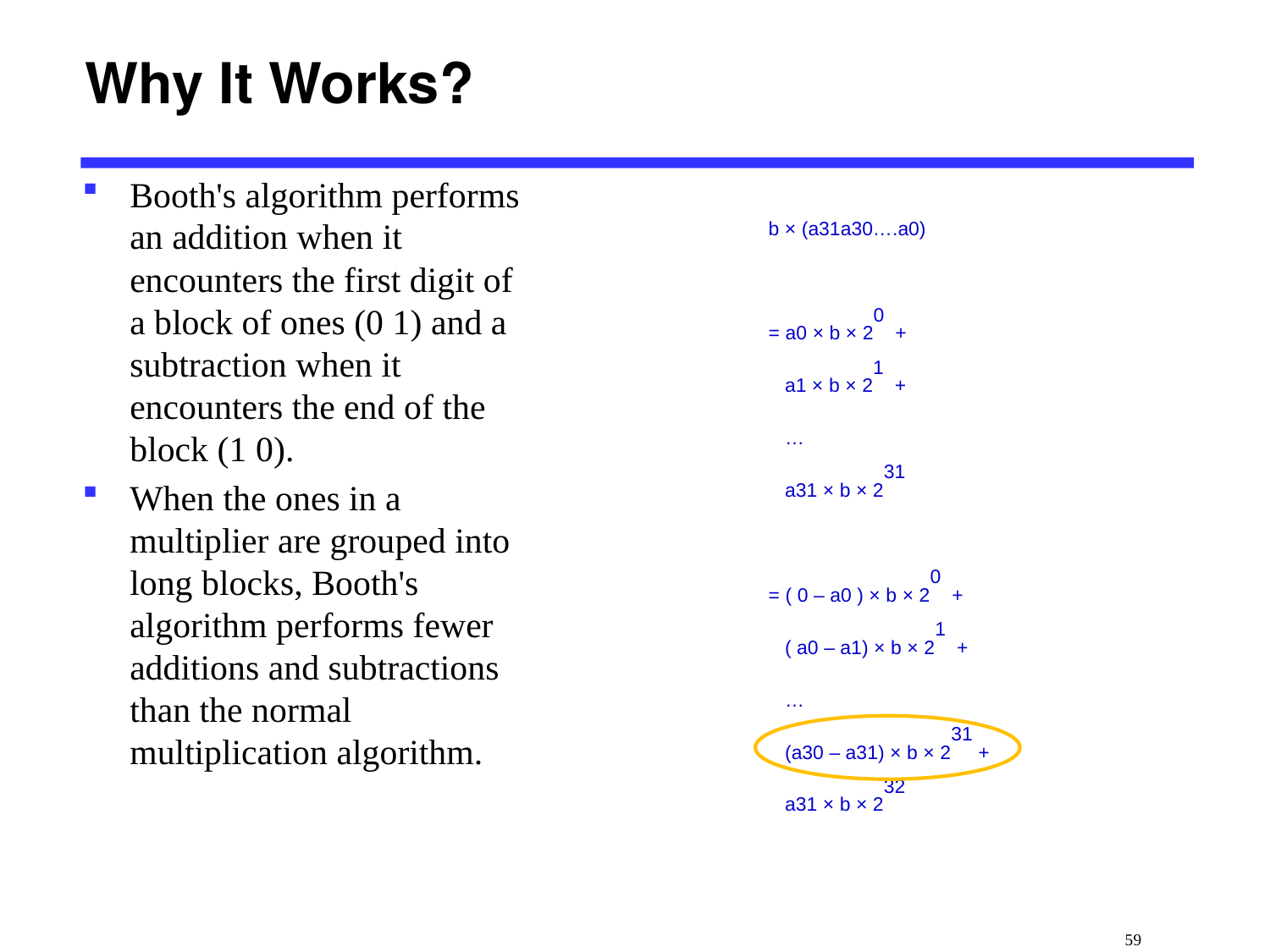

# Why It Works?
Booth's algorithm performs an addition when it encounters the first digit of a block of ones (0 1) and a subtraction when it encounters the end of the block (1 0).
When the ones in a multiplier are grouped into long blocks, Booth's algorithm performs fewer additions and subtractions than the normal multiplication algorithm.
b × (a31a30….a0)

= a0 × b × 20  +
   a1 × b × 21  +
   …
   a31 × b × 231

= ( 0 – a0 ) × b × 20  +
   ( a0 – a1) × b × 21  +
   …
   (a30 – a31) × b × 231 +
   a31 × b × 232

                           59